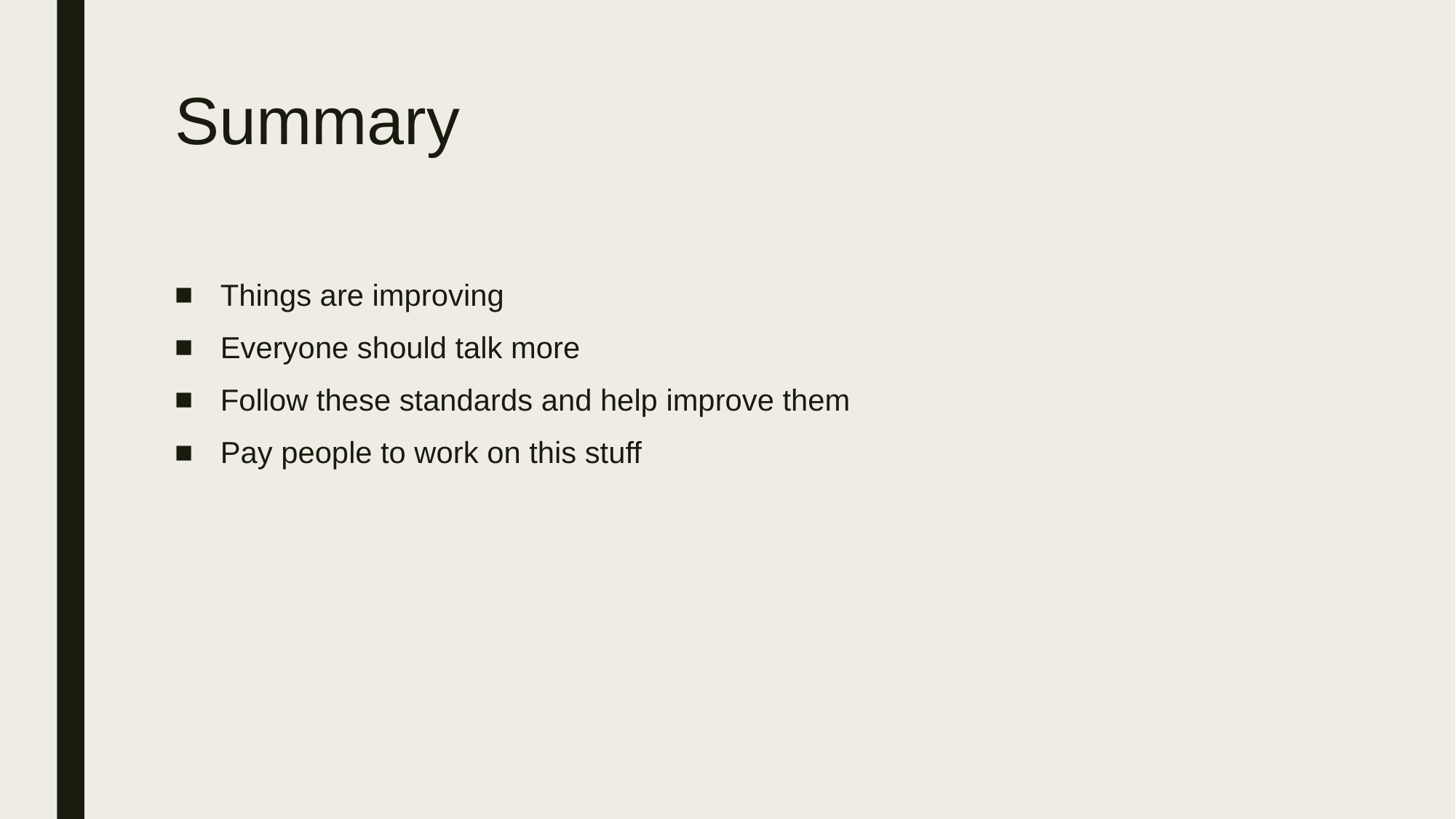

# Summary
Things are improving
Everyone should talk more
Follow these standards and help improve them
Pay people to work on this stuff